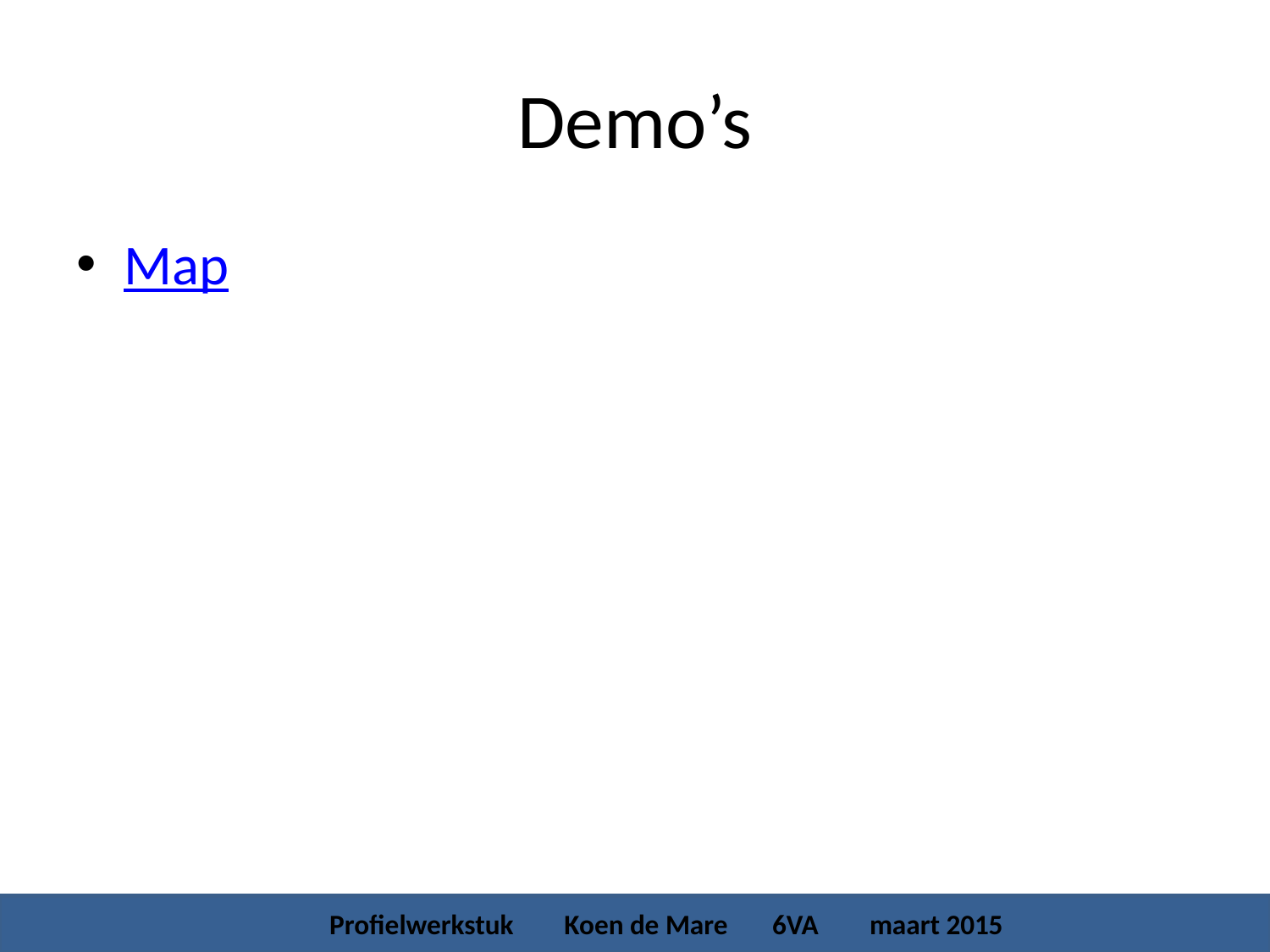

# Demo’s
Map

          Profielwerkstuk        Koen de Mare       6VA        maart 2015